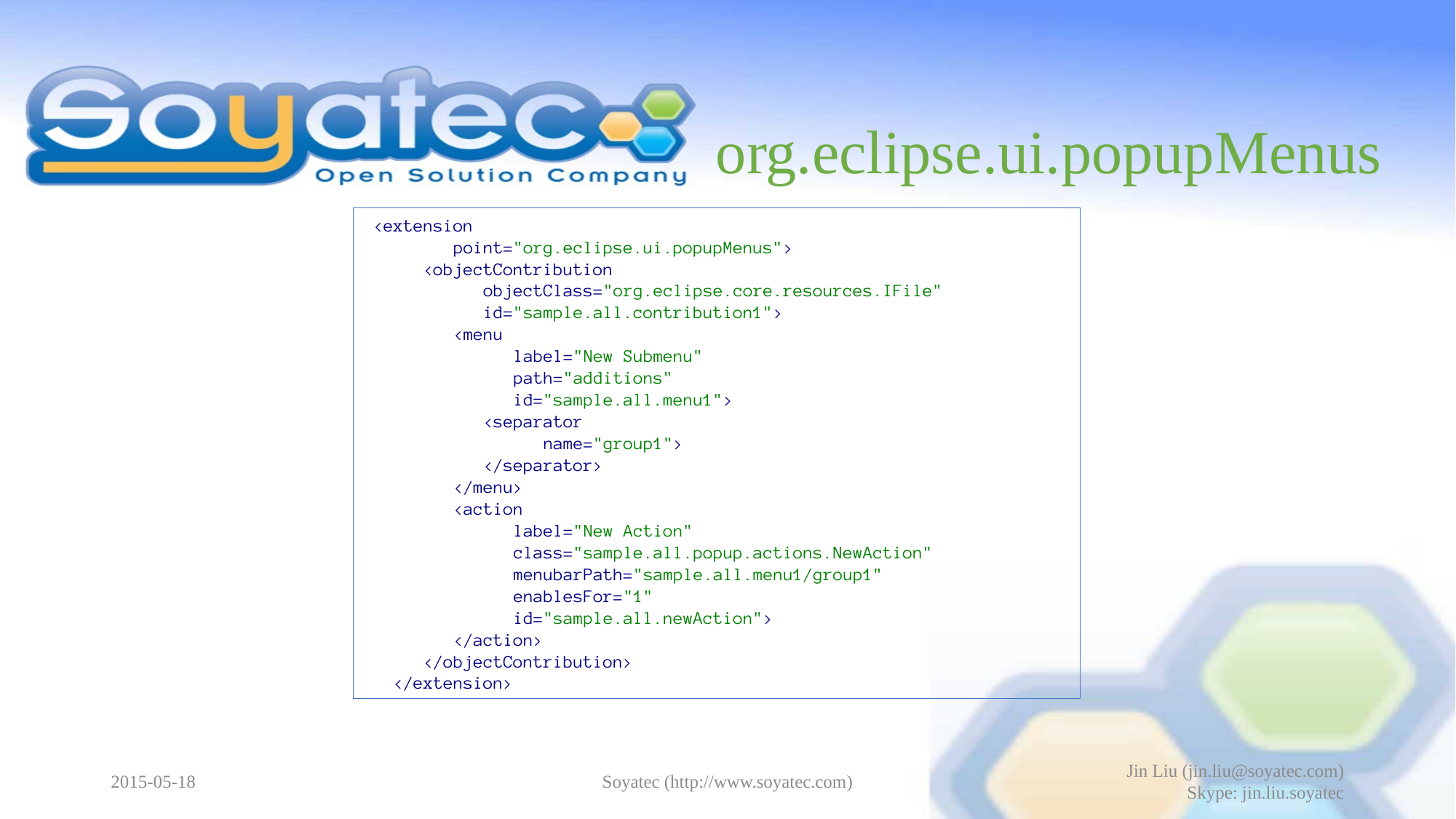

# org.eclipse.ui.popupMenus
 <extension
         point="org.eclipse.ui.popupMenus">
      <objectContribution
            objectClass="org.eclipse.core.resources.IFile"
            id="sample.all.contribution1">
         <menu
               label="New Submenu"
               path="additions"
               id="sample.all.menu1">
            <separator
                  name="group1">
            </separator>
         </menu>
         <action
               label="New Action"
               class="sample.all.popup.actions.NewAction"
               menubarPath="sample.all.menu1/group1"
               enablesFor="1"
               id="sample.all.newAction">
         </action>
      </objectContribution>
   </extension>
2015-05-18
Soyatec (http://www.soyatec.com)
Jin Liu (jin.liu@soyatec.com)
Skype: jin.liu.soyatec